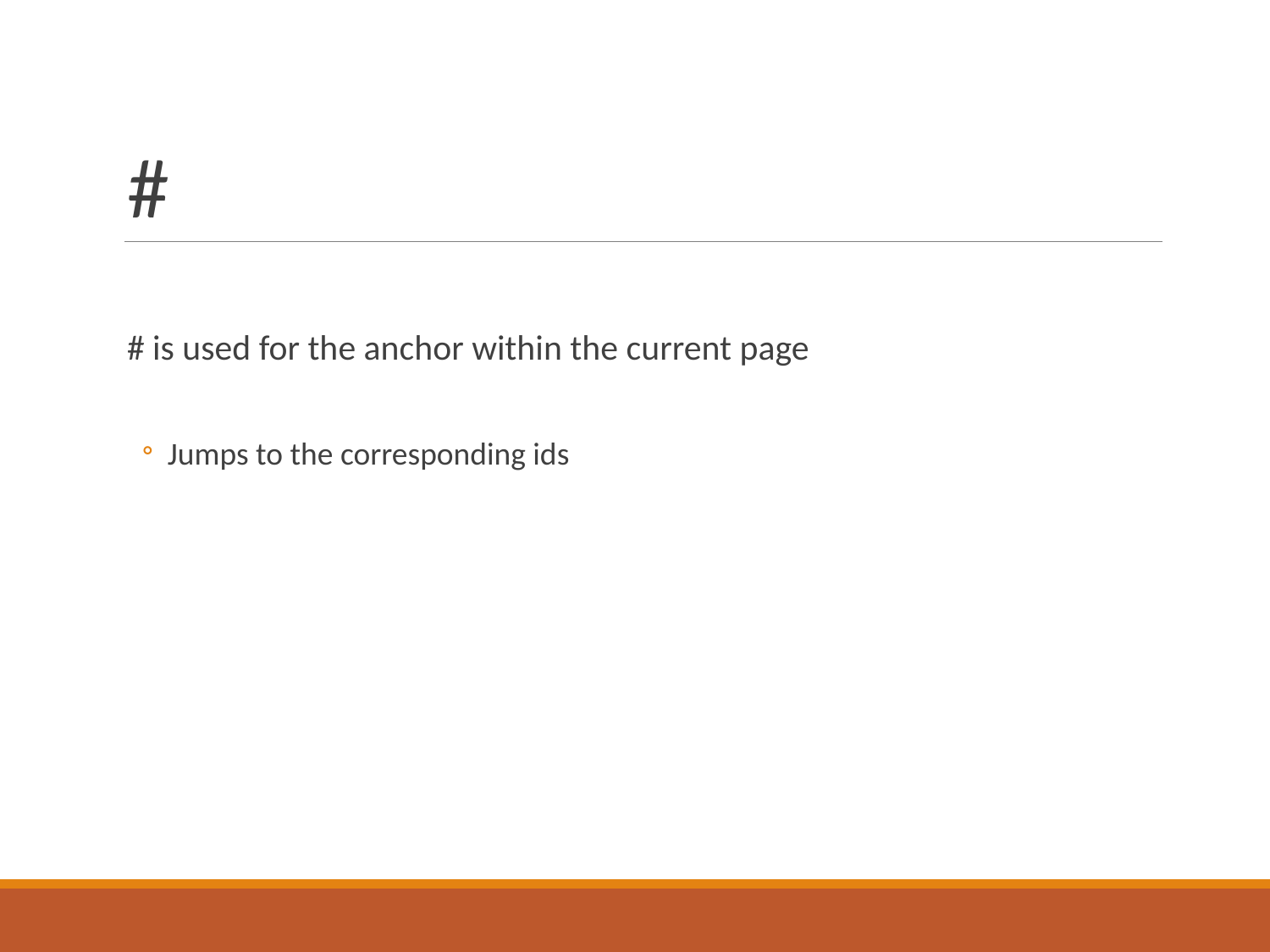

# #

# is used for the anchor within the current page

Jumps to the corresponding ids